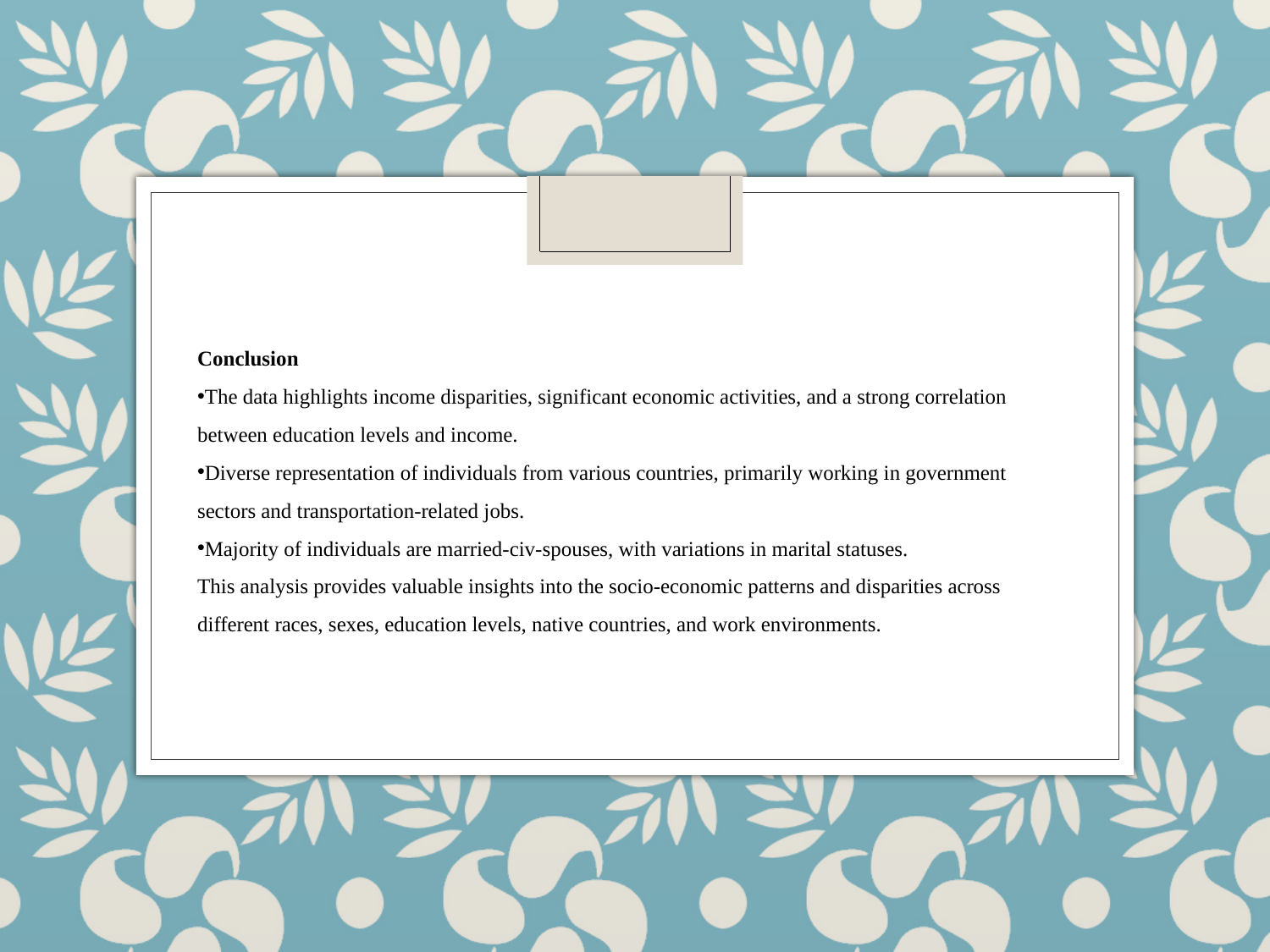

Conclusion
The data highlights income disparities, significant economic activities, and a strong correlation between education levels and income.
Diverse representation of individuals from various countries, primarily working in government sectors and transportation-related jobs.
Majority of individuals are married-civ-spouses, with variations in marital statuses.
This analysis provides valuable insights into the socio-economic patterns and disparities across different races, sexes, education levels, native countries, and work environments.